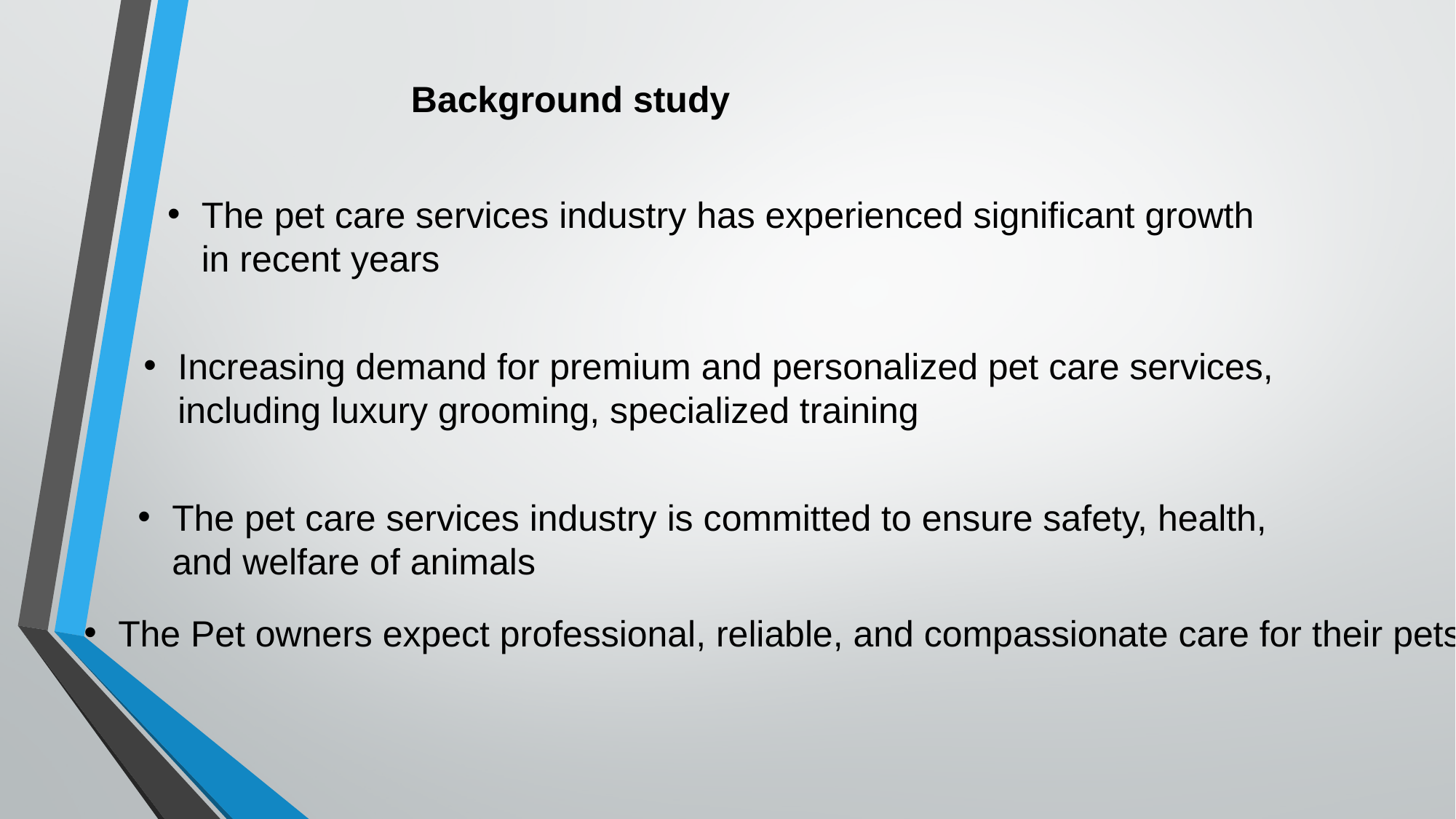

Background study
The pet care services industry has experienced significant growth in recent years
Increasing demand for premium and personalized pet care services, including luxury grooming, specialized training
The pet care services industry is committed to ensure safety, health, and welfare of animals
The Pet owners expect professional, reliable, and compassionate care for their pets